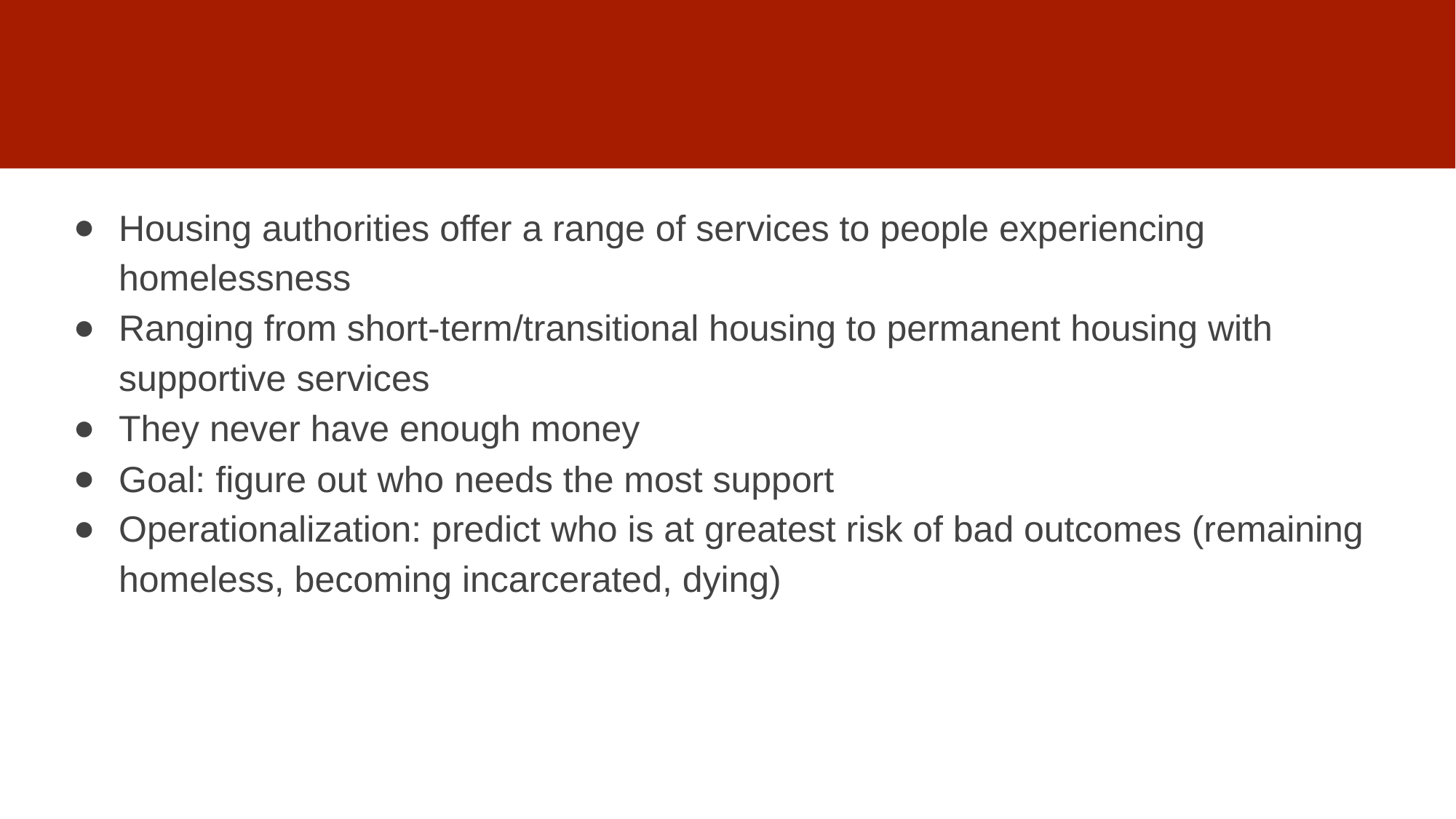

#
Housing authorities offer a range of services to people experiencing homelessness
Ranging from short-term/transitional housing to permanent housing with supportive services
They never have enough money
Goal: figure out who needs the most support
Operationalization: predict who is at greatest risk of bad outcomes (remaining homeless, becoming incarcerated, dying)